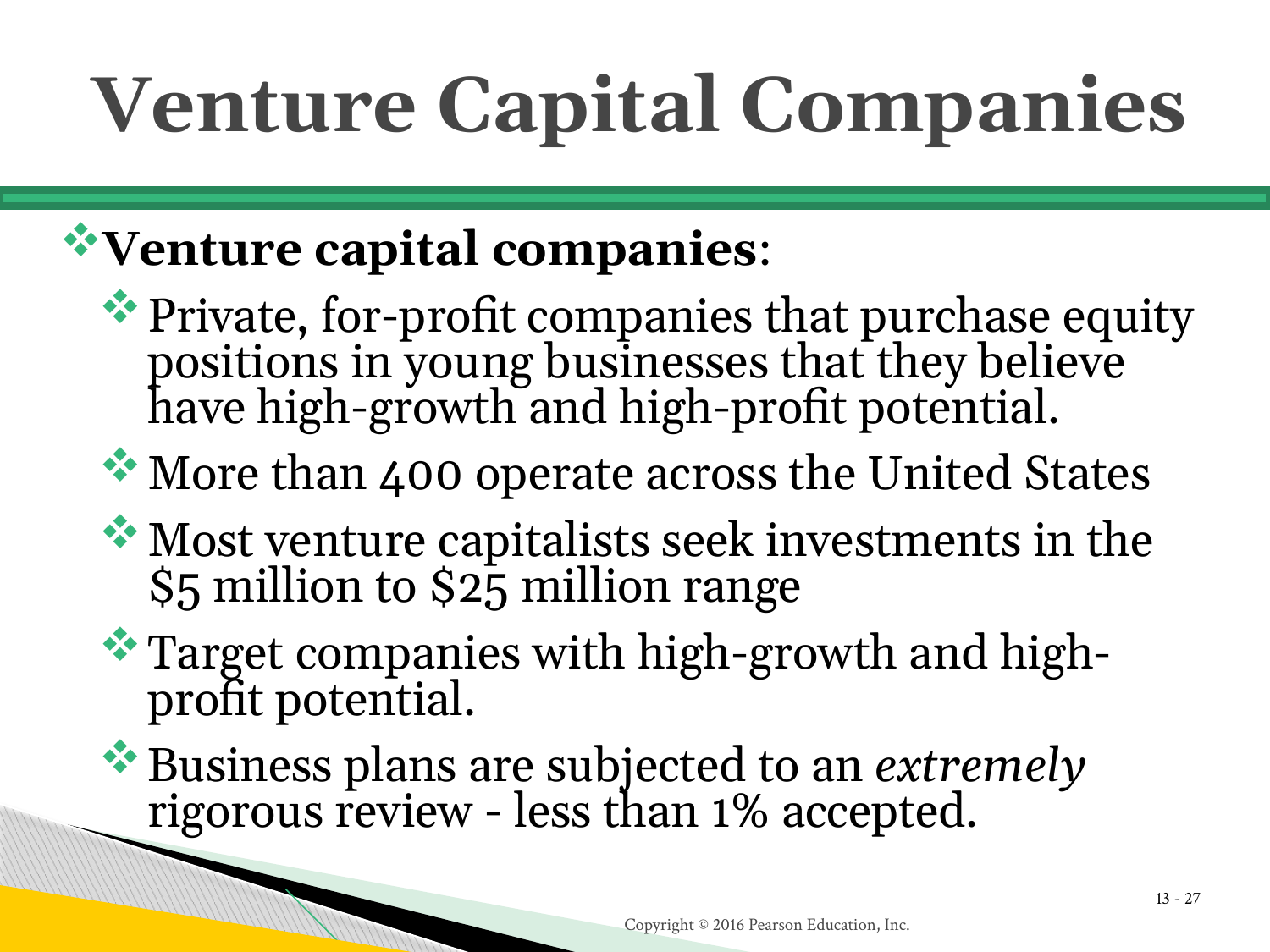

# Venture Capital Companies
Venture capital companies:
Private, for-profit companies that purchase equity positions in young businesses that they believe have high-growth and high-profit potential.
More than 400 operate across the United States
Most venture capitalists seek investments in the $5 million to $25 million range
Target companies with high-growth and high-profit potential.
Business plans are subjected to an extremely rigorous review - less than 1% accepted.

13 - 27
Copyright © 2016 Pearson Education, Inc.